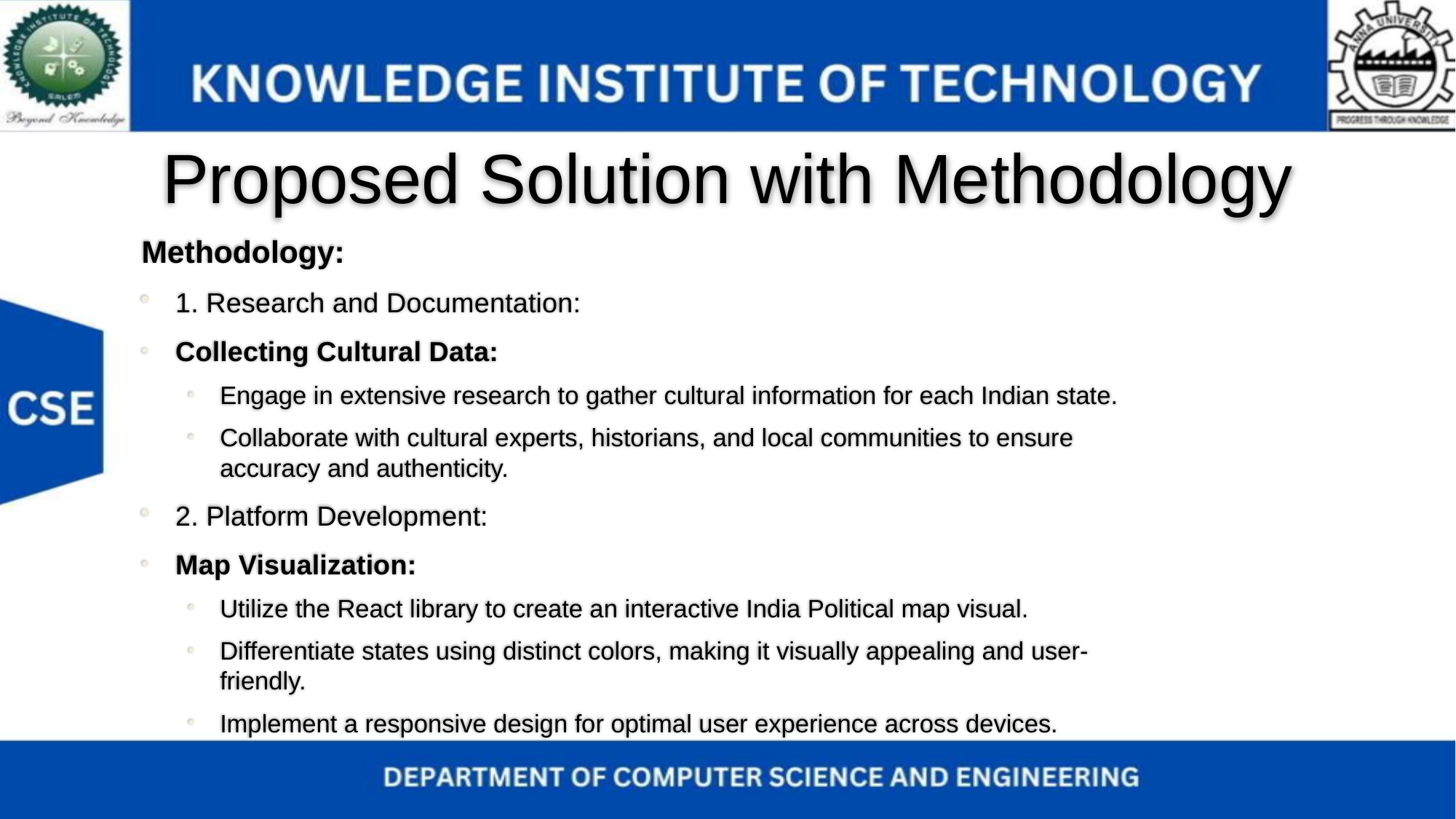

# Proposed Solution with Methodology
Methodology:
1. Research and Documentation:
Collecting Cultural Data:
Engage in extensive research to gather cultural information for each Indian state.
Collaborate with cultural experts, historians, and local communities to ensure accuracy and authenticity.
2. Platform Development:
Map Visualization:
Utilize the React library to create an interactive India Political map visual.
Differentiate states using distinct colors, making it visually appealing and user-friendly.
Implement a responsive design for optimal user experience across devices.